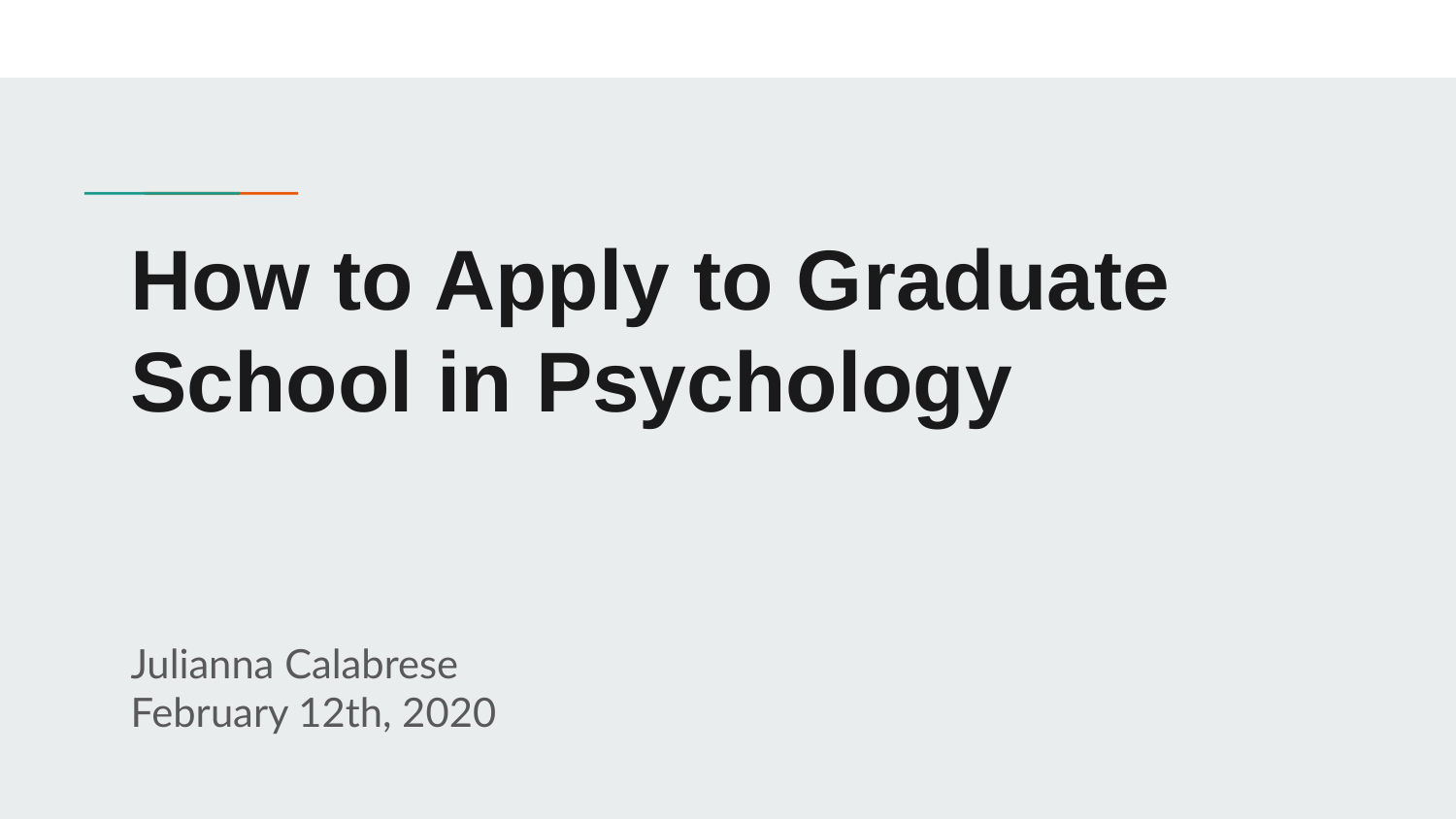

# How to Apply to Graduate School in Psychology

Julianna Calabrese
February 12th, 2020